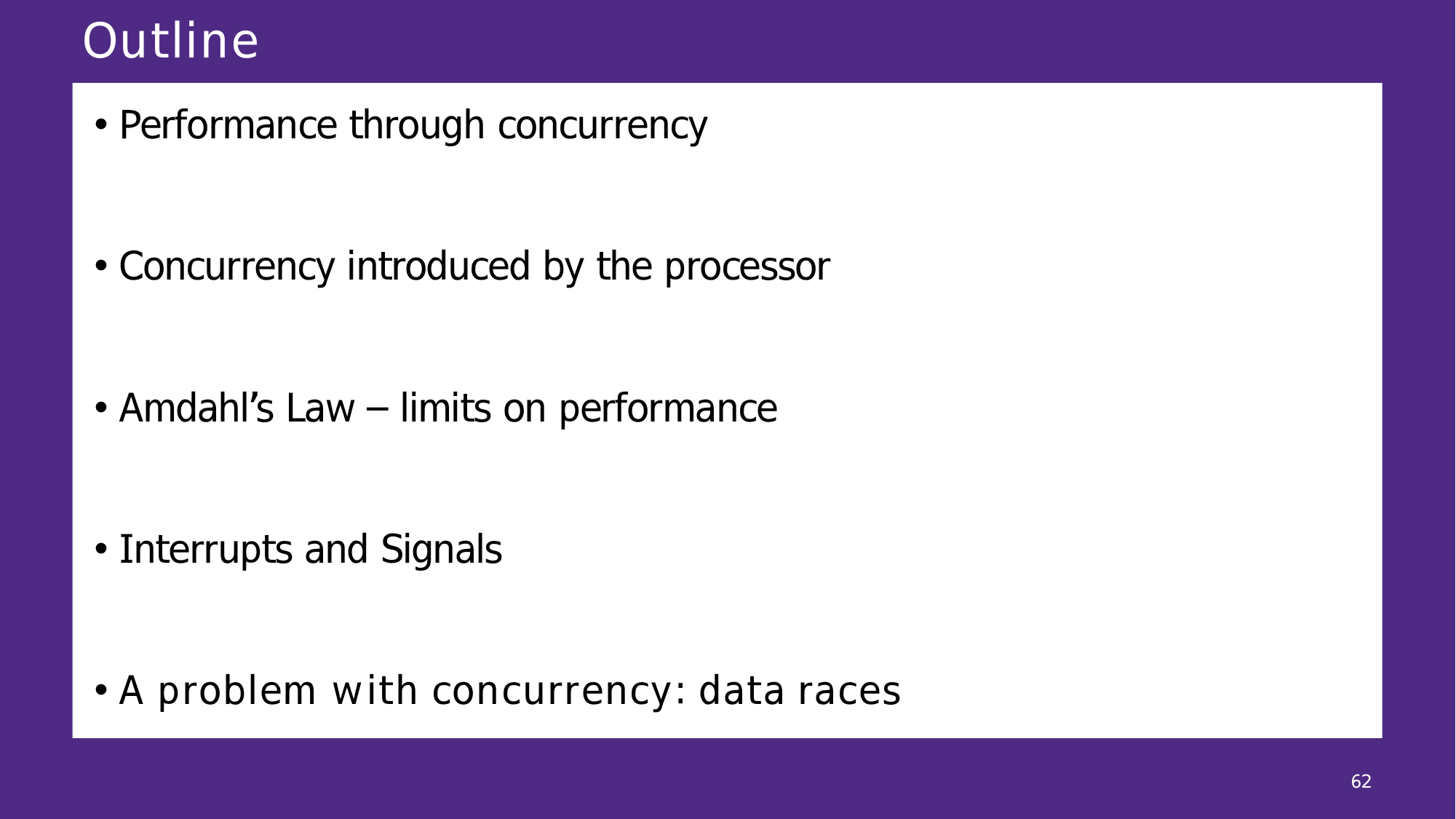

# Outline
Performance through concurrency

Concurrency introduced by the processor

Amdahl’s Law – limits on performance

Interrupts and Signals

A problem with concurrency: data races
62